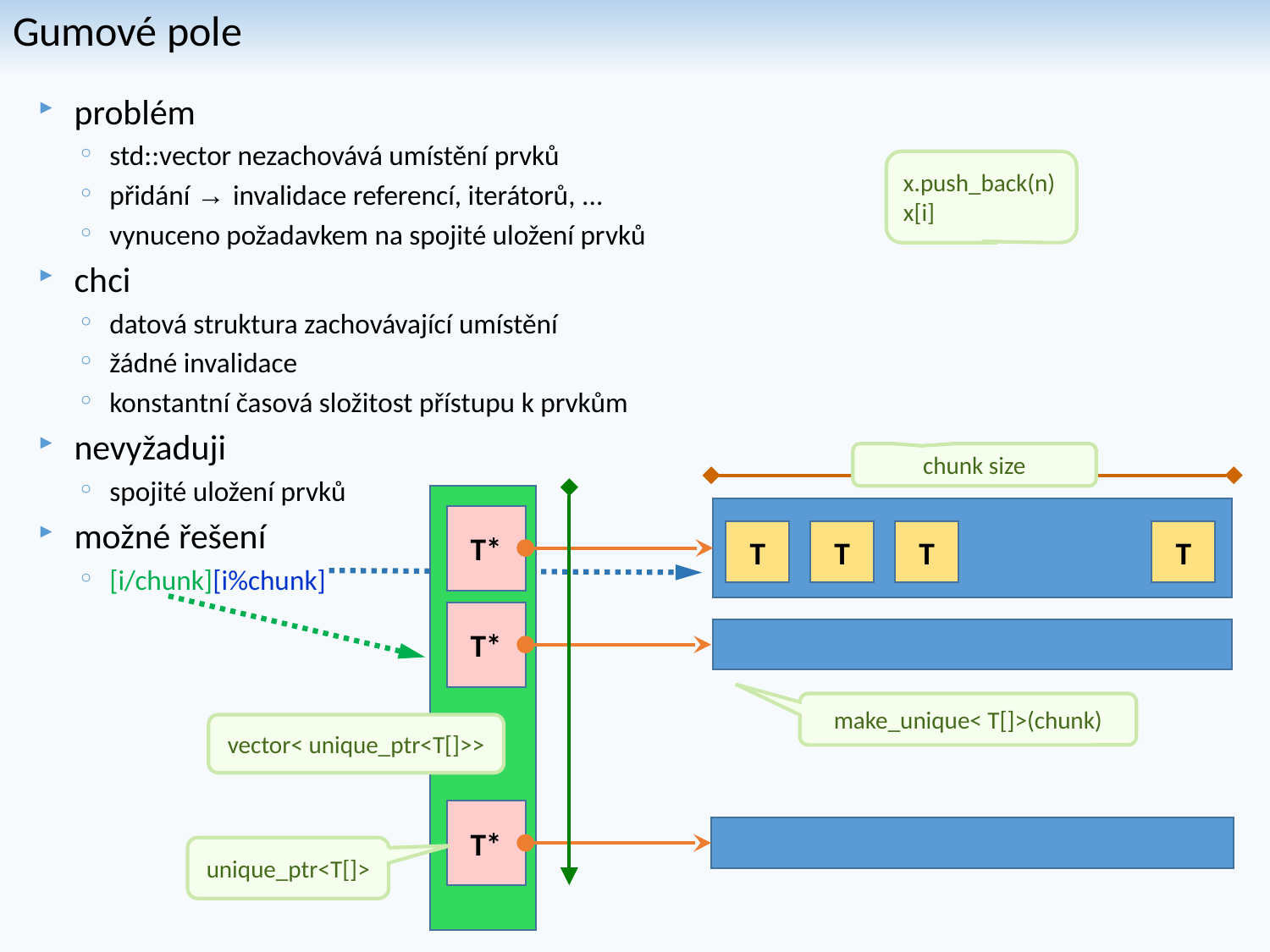

# Gumové pole
problém
std::vector nezachovává umístění prvků
přidání → invalidace referencí, iterátorů, ...
vynuceno požadavkem na spojité uložení prvků
chci
datová struktura zachovávající umístění
žádné invalidace
konstantní časová složitost přístupu k prvkům
nevyžaduji
spojité uložení prvků
možné řešení
[i/chunk][i%chunk]
x.push_back(n)
x[i]
chunk size

T*
T
T
T
T
T*

make_unique< T[]>(chunk)
vector< unique_ptr<T[]>>
T*

unique_ptr<T[]>